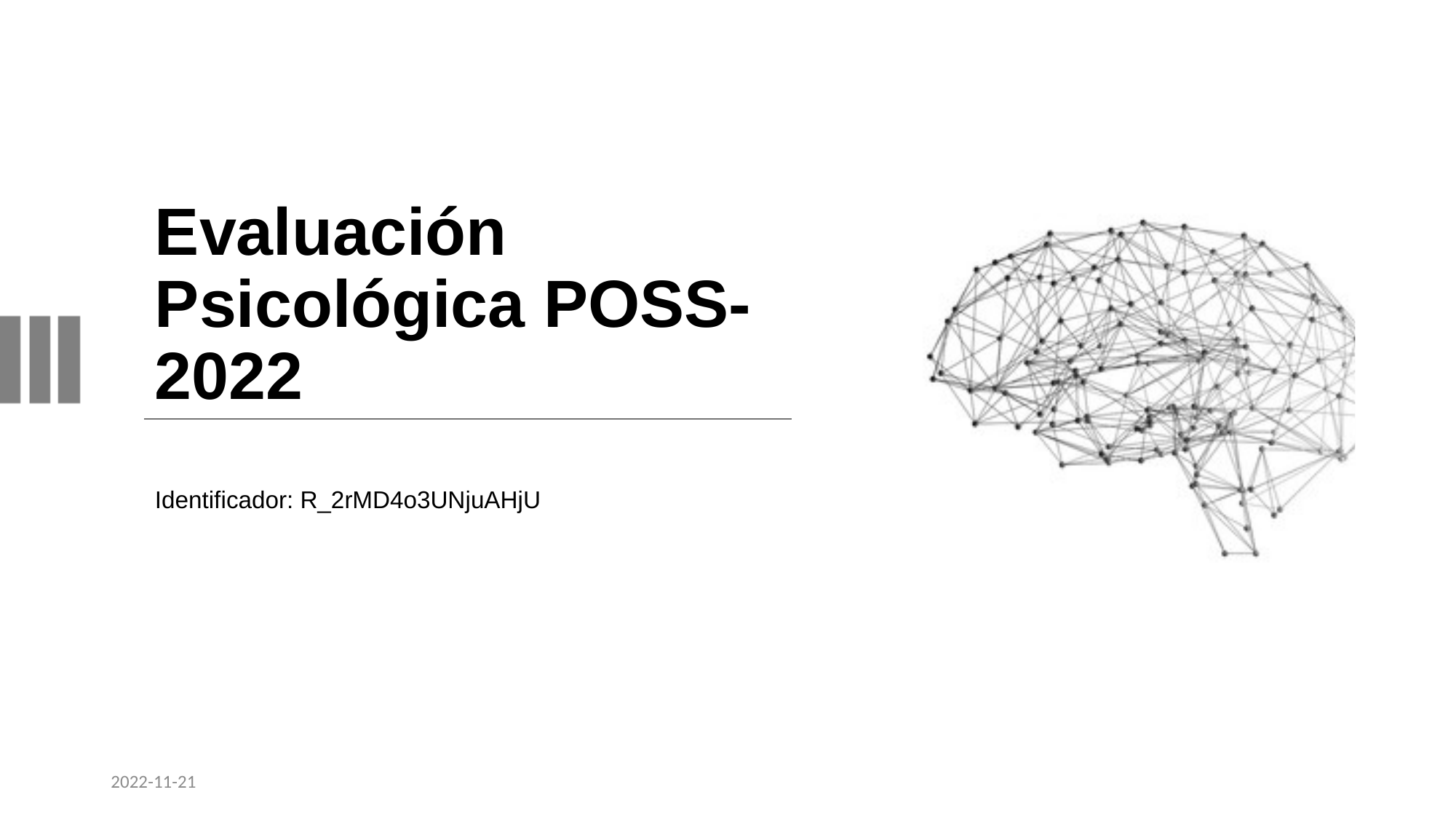

# Evaluación Psicológica POSS-2022
Identificador: R_2rMD4o3UNjuAHjU
2022-11-21